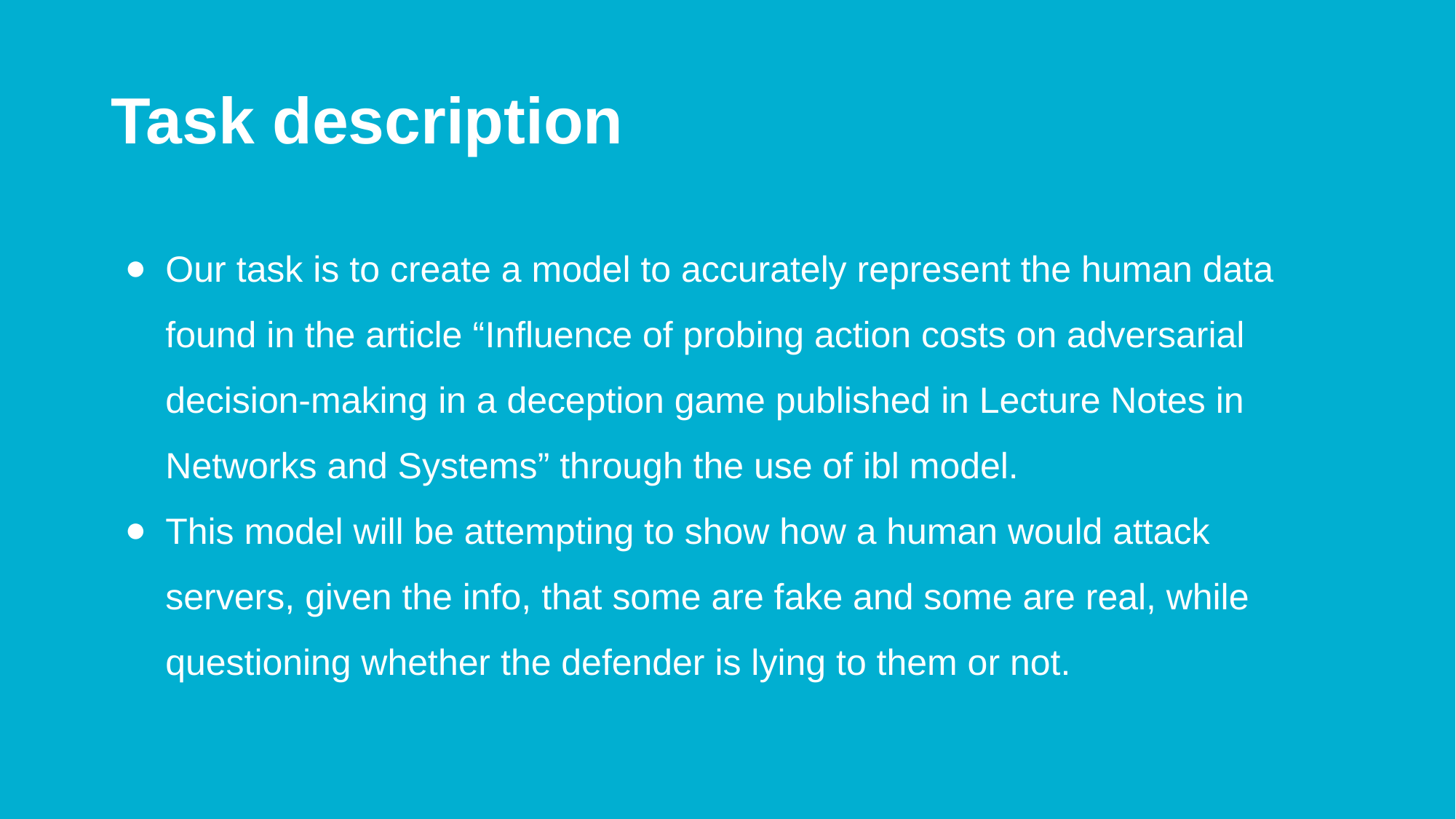

# Task description
Our task is to create a model to accurately represent the human data found in the article “Influence of probing action costs on adversarial decision-making in a deception game published in Lecture Notes in Networks and Systems” through the use of ibl model.
This model will be attempting to show how a human would attack servers, given the info, that some are fake and some are real, while questioning whether the defender is lying to them or not.